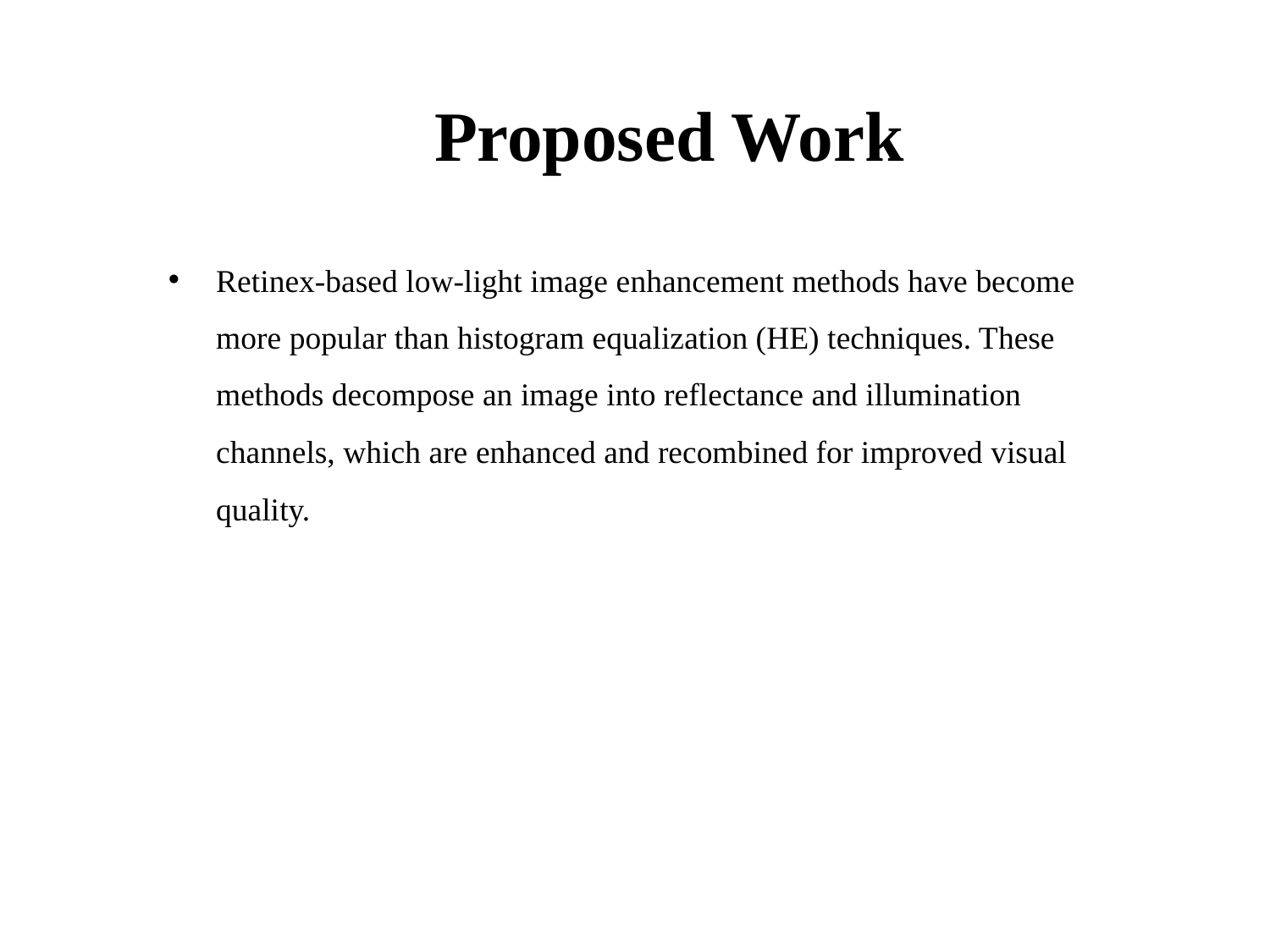

# Proposed Work
Retinex-based low-light image enhancement methods have become more popular than histogram equalization (HE) techniques. These methods decompose an image into reflectance and illumination channels, which are enhanced and recombined for improved visual quality.